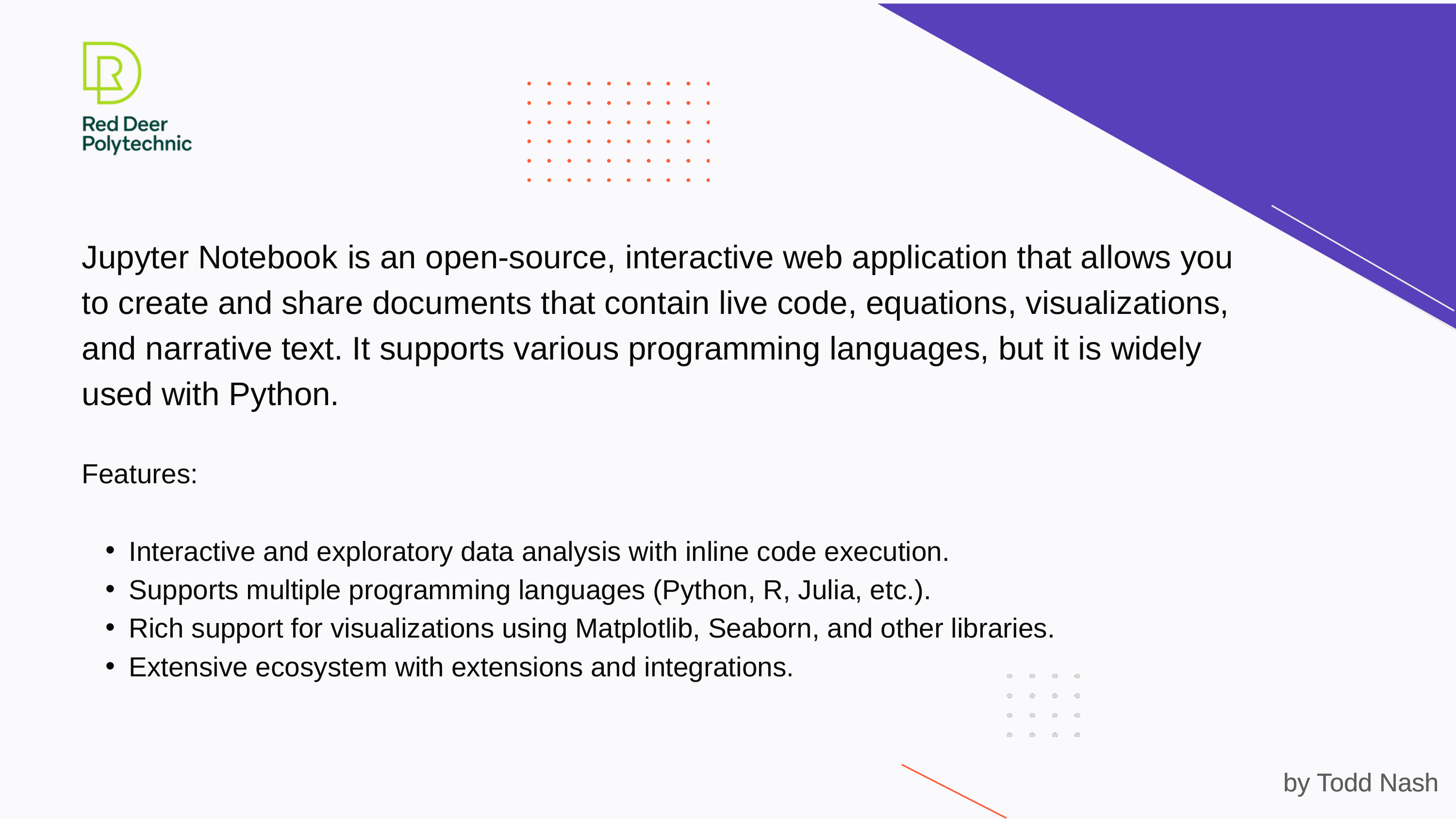

Jupyter Notebook is an open-source, interactive web application that allows you to create and share documents that contain live code, equations, visualizations, and narrative text. It supports various programming languages, but it is widely used with Python.

Features:

Interactive and exploratory data analysis with inline code execution.
Supports multiple programming languages (Python, R, Julia, etc.).
Rich support for visualizations using Matplotlib, Seaborn, and other libraries.
Extensive ecosystem with extensions and integrations.

by Todd Nash
by Todd Nash